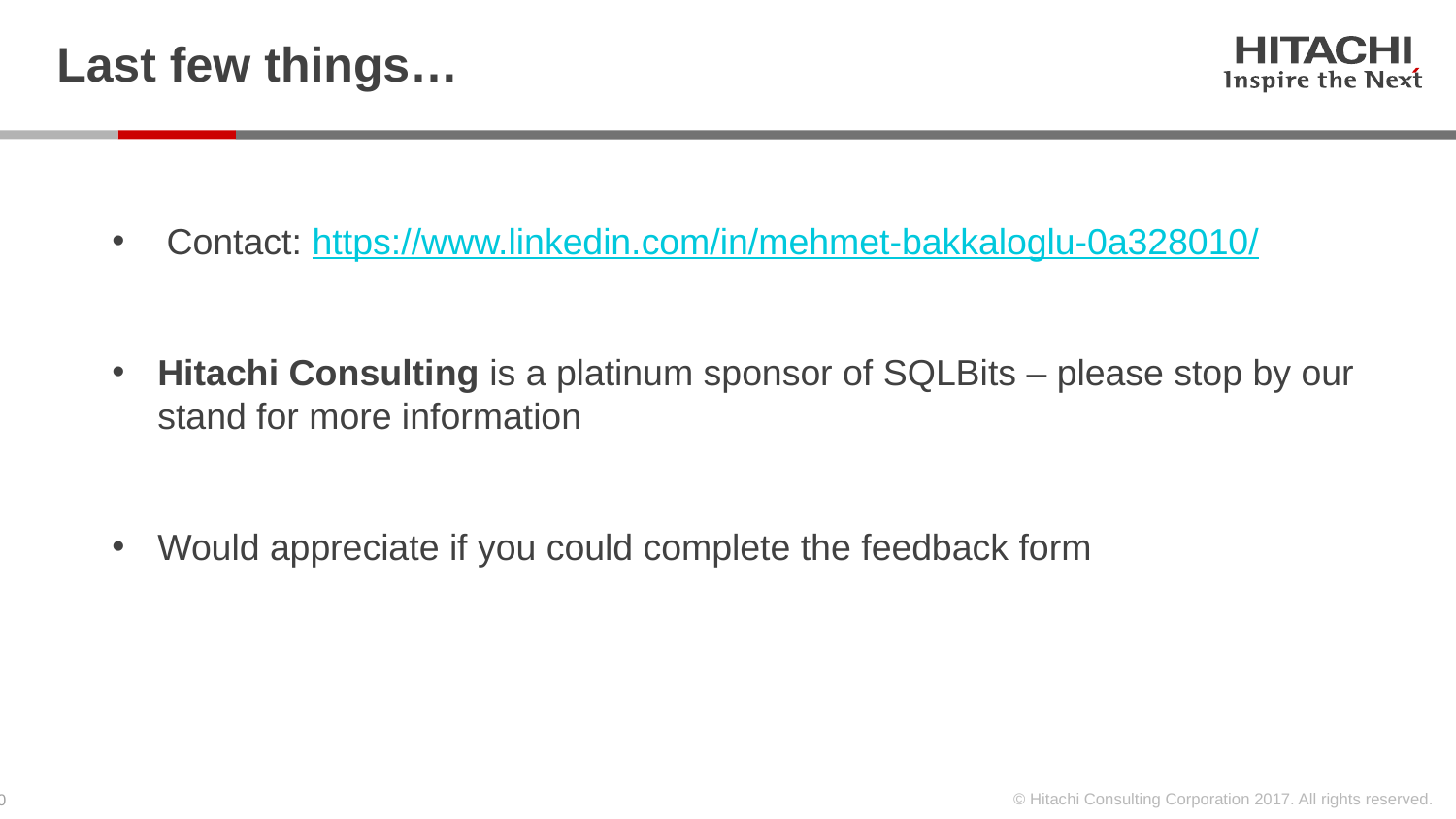

# Last few things…
Contact: https://www.linkedin.com/in/mehmet-bakkaloglu-0a328010/

Hitachi Consulting is a platinum sponsor of SQLBits – please stop by our stand for more information

Would appreciate if you could complete the feedback form